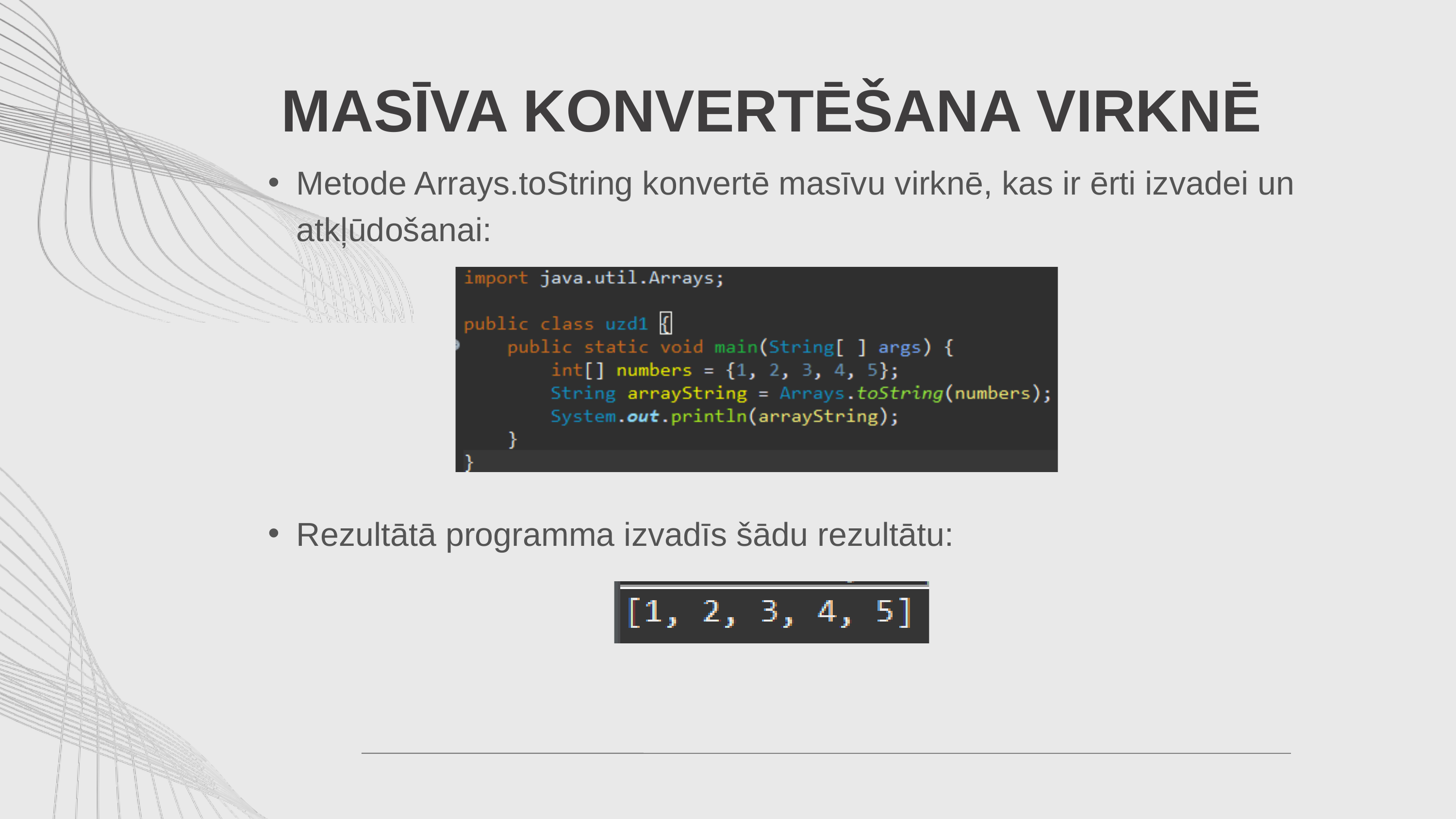

MASĪVA KONVERTĒŠANA VIRKNĒ
Metode Arrays.toString konvertē masīvu virknē, kas ir ērti izvadei un atkļūdošanai:

Rezultātā programma izvadīs šādu rezultātu: